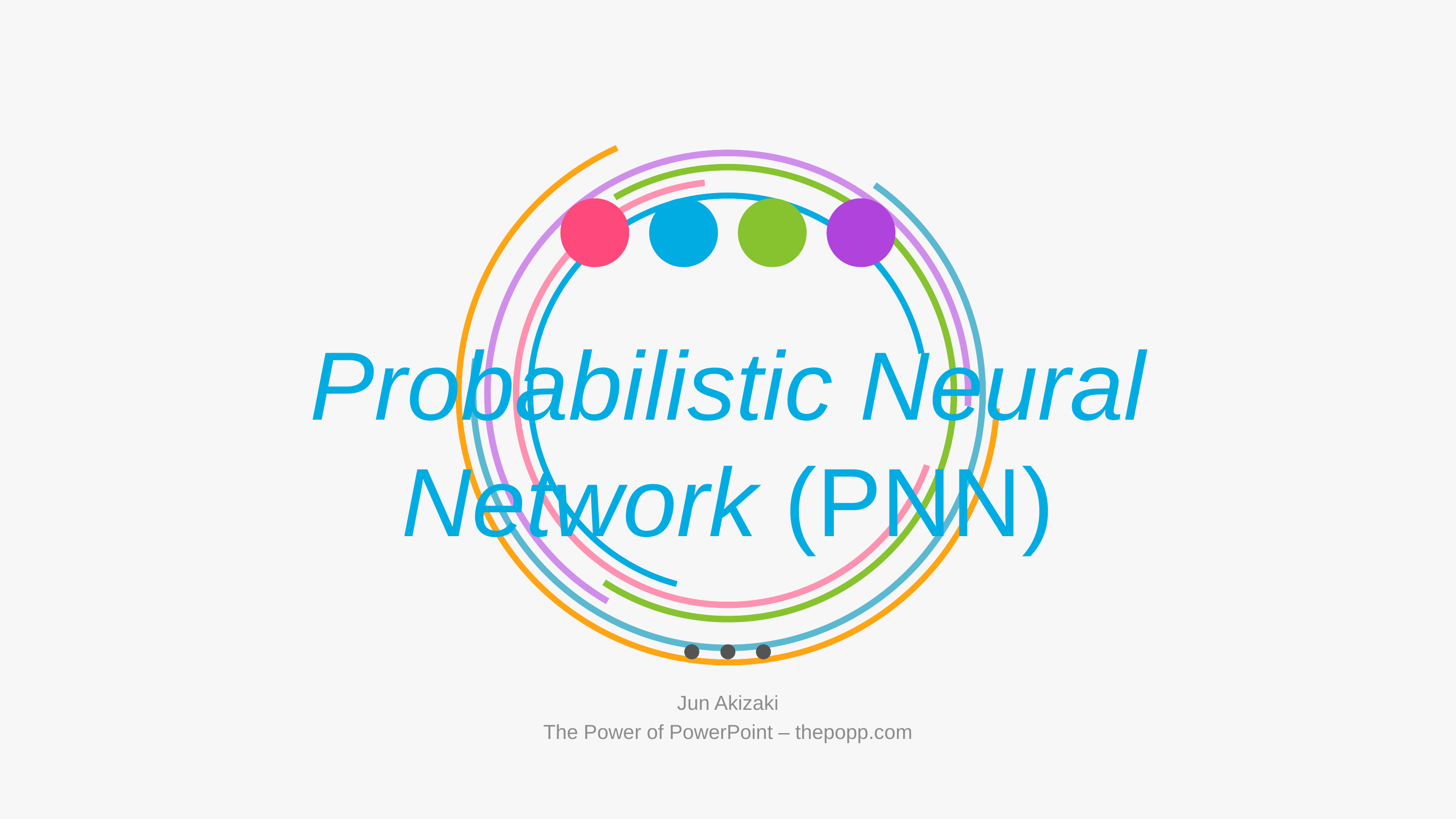

# Probabilistic Neural Network (PNN)
Jun Akizaki
The Power of PowerPoint – thepopp.com